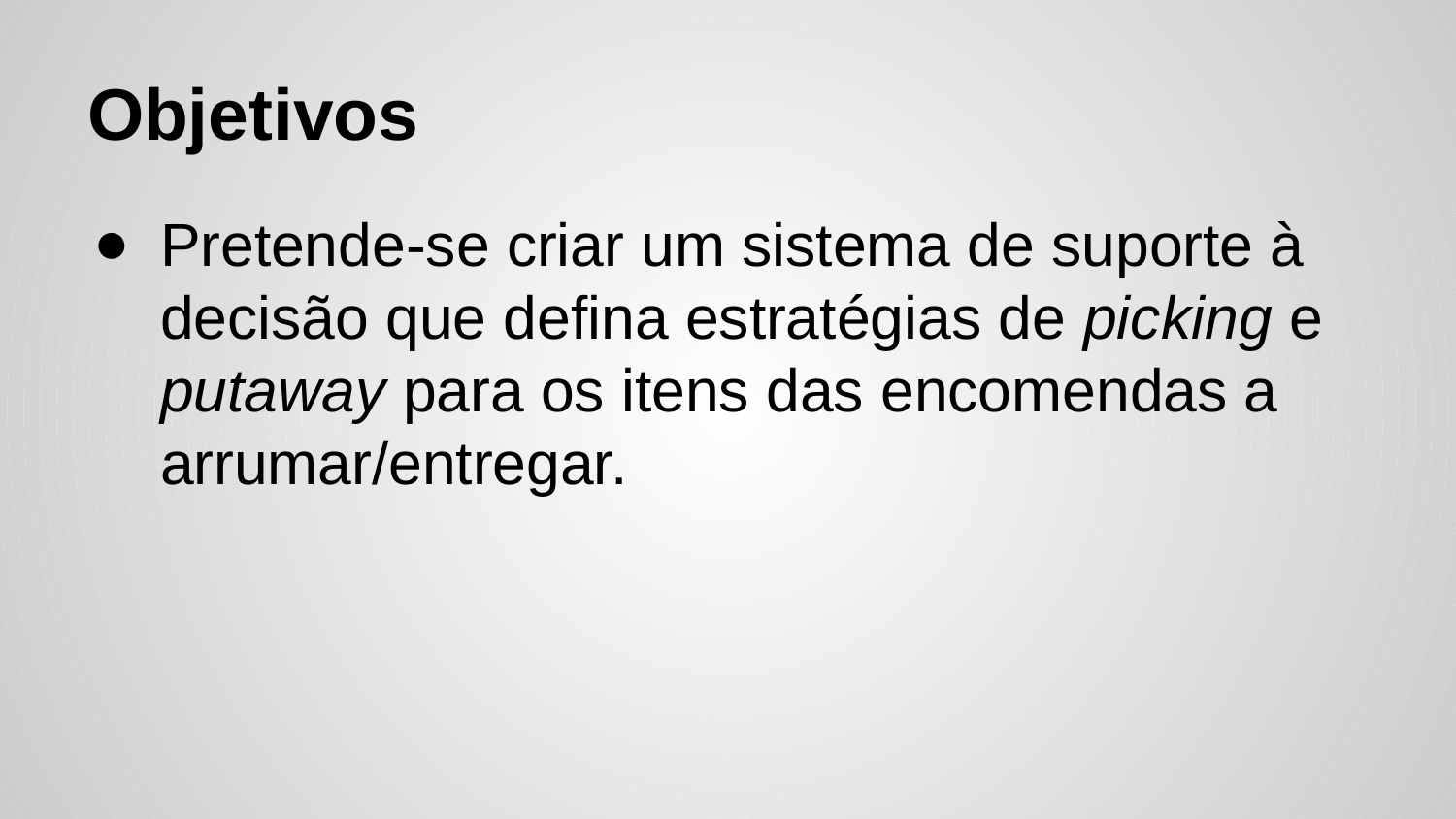

# Objetivos
Pretende-se criar um sistema de suporte à decisão que defina estratégias de picking e putaway para os itens das encomendas a arrumar/entregar.